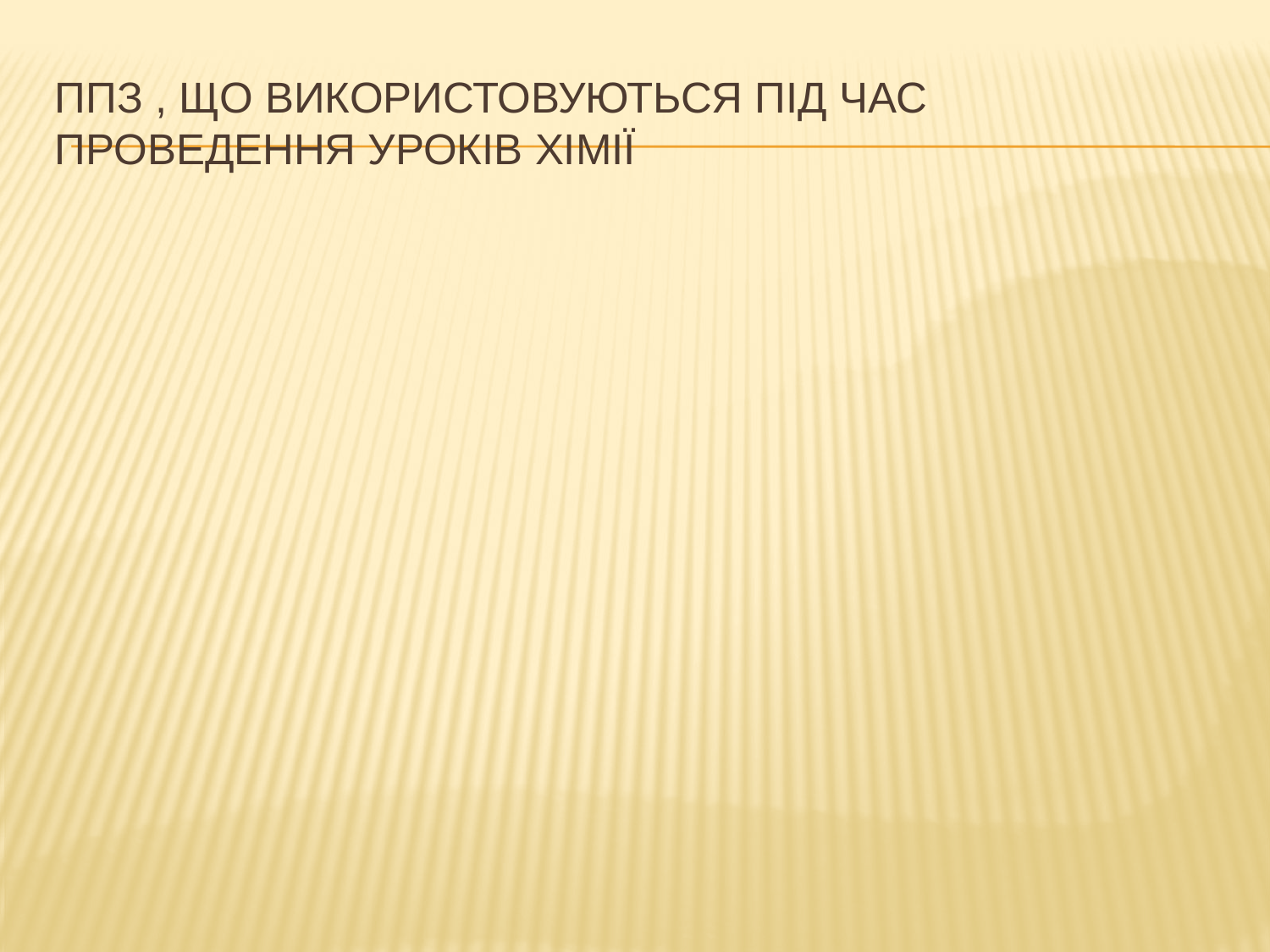

# ППЗ , що використовуються під час проведення уроків хімії